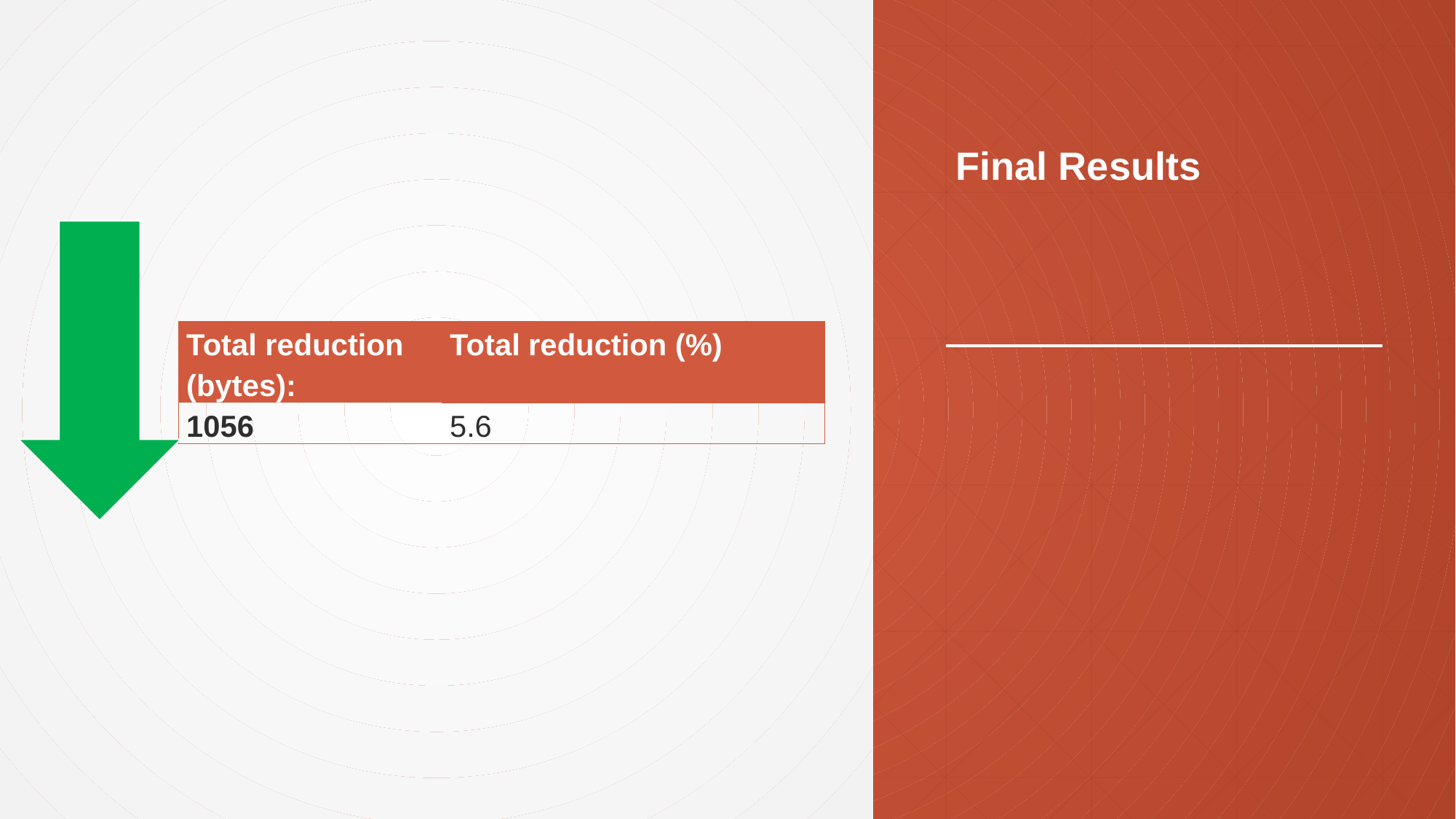

# Final Results

| Total reduction (bytes): | Total reduction (%) |
| --- | --- |
| 1056 | 5.6 |